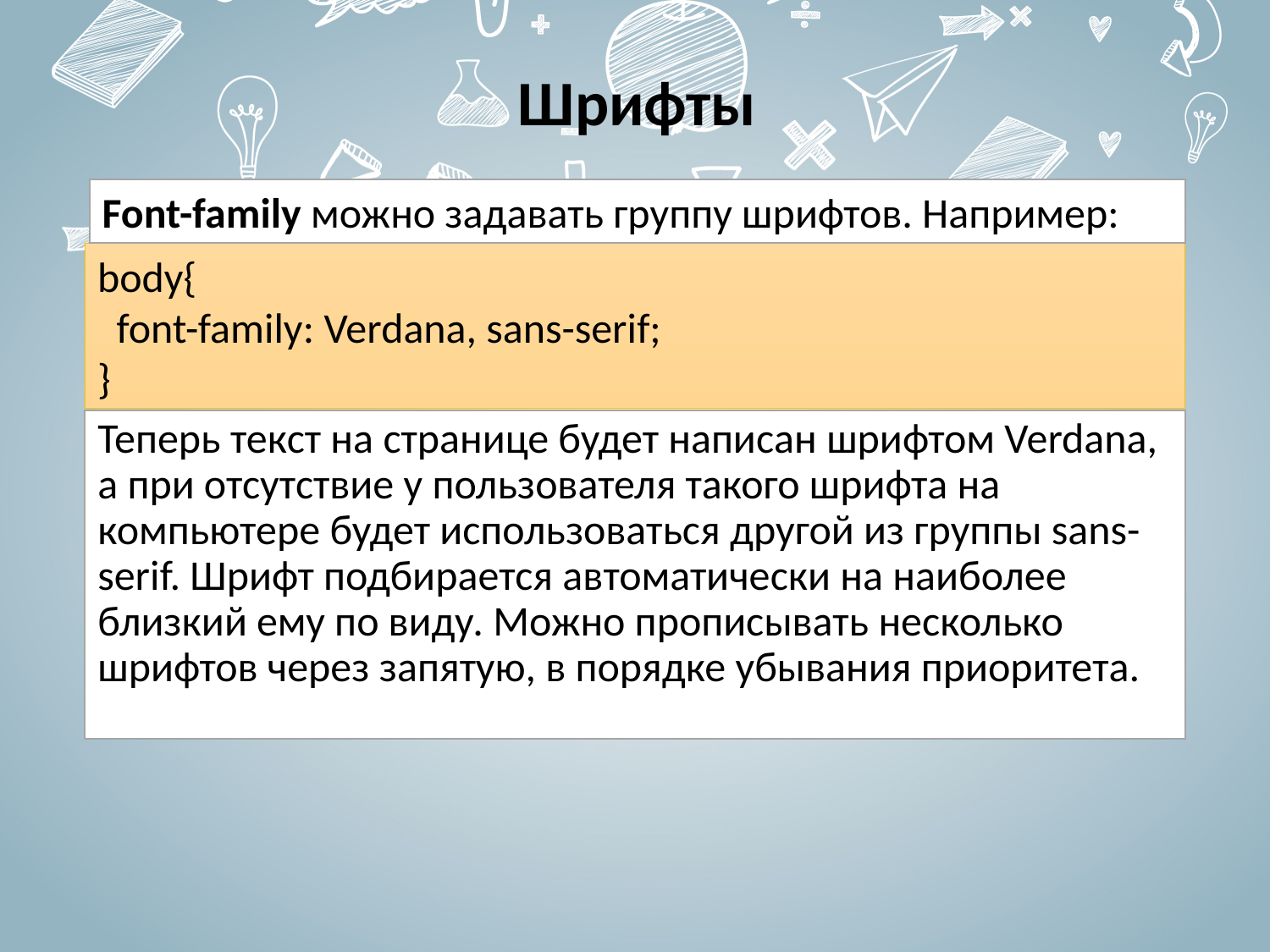

# Шрифты
Font-family можно задавать группу шрифтов. Например:
body{
  font-family: Verdana, sans-serif;
}
Теперь текст на странице будет написан шрифтом Verdana, а при отсутствие у пользователя такого шрифта на компьютере будет использоваться другой из группы sans-serif. Шрифт подбирается автоматически на наиболее близкий ему по виду. Можно прописывать несколько шрифтов через запятую, в порядке убывания приоритета.